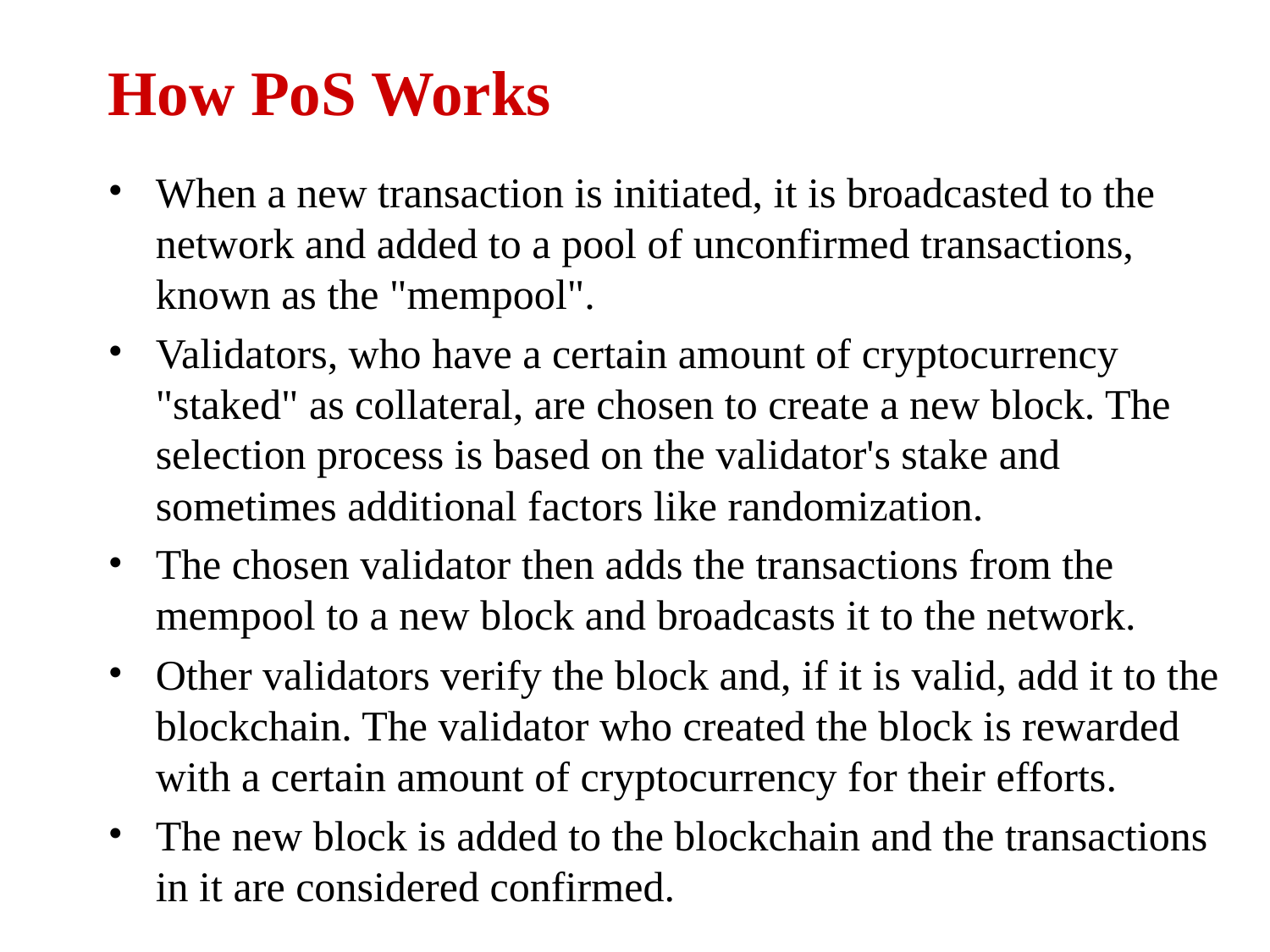

How PoS Works
When a new transaction is initiated, it is broadcasted to the network and added to a pool of unconfirmed transactions, known as the "mempool".
Validators, who have a certain amount of cryptocurrency "staked" as collateral, are chosen to create a new block. The selection process is based on the validator's stake and sometimes additional factors like randomization.
The chosen validator then adds the transactions from the mempool to a new block and broadcasts it to the network.
Other validators verify the block and, if it is valid, add it to the blockchain. The validator who created the block is rewarded with a certain amount of cryptocurrency for their efforts.
The new block is added to the blockchain and the transactions in it are considered confirmed.